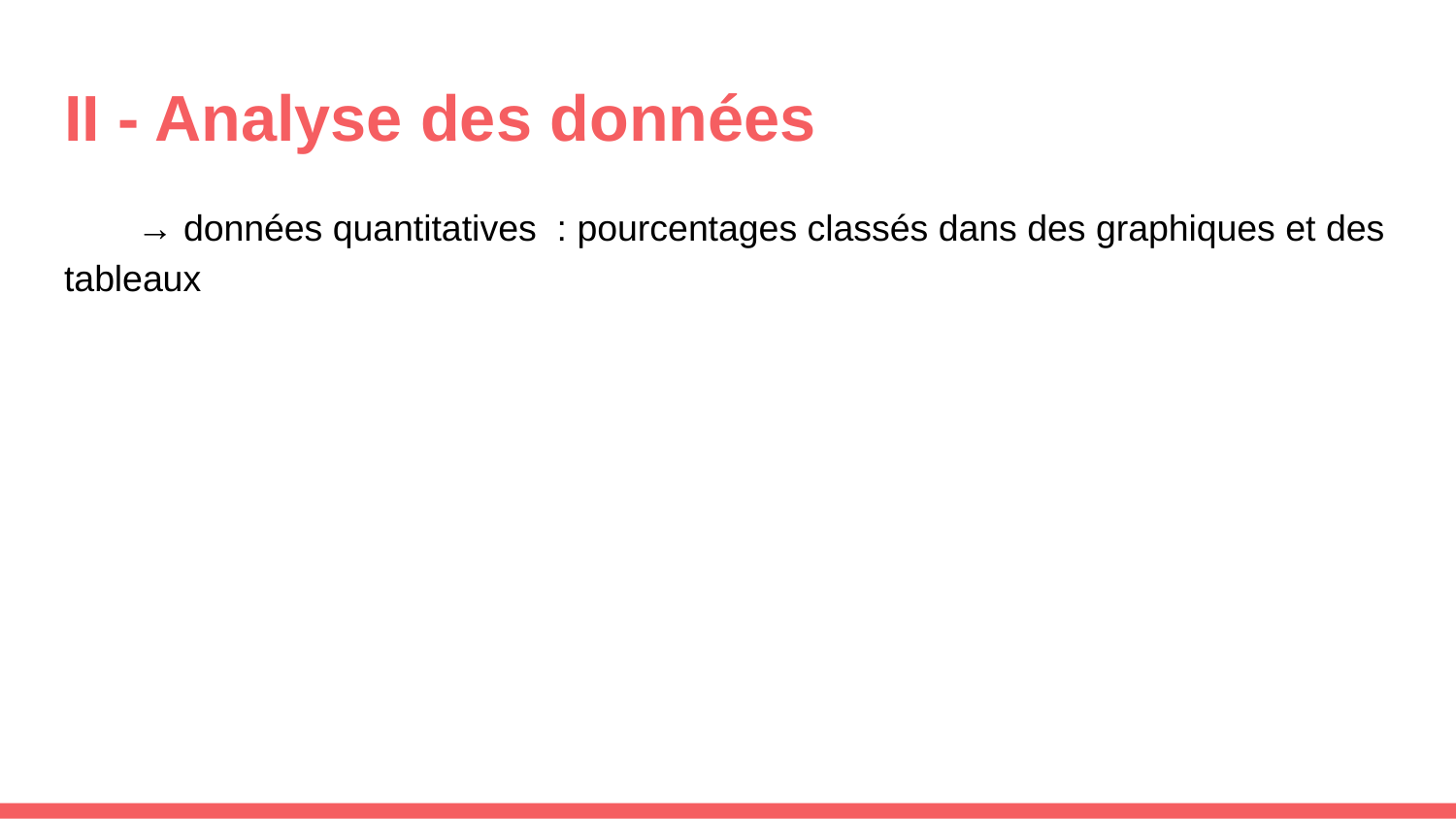

# II - Analyse des données
→ données quantitatives  : pourcentages classés dans des graphiques et des tableaux